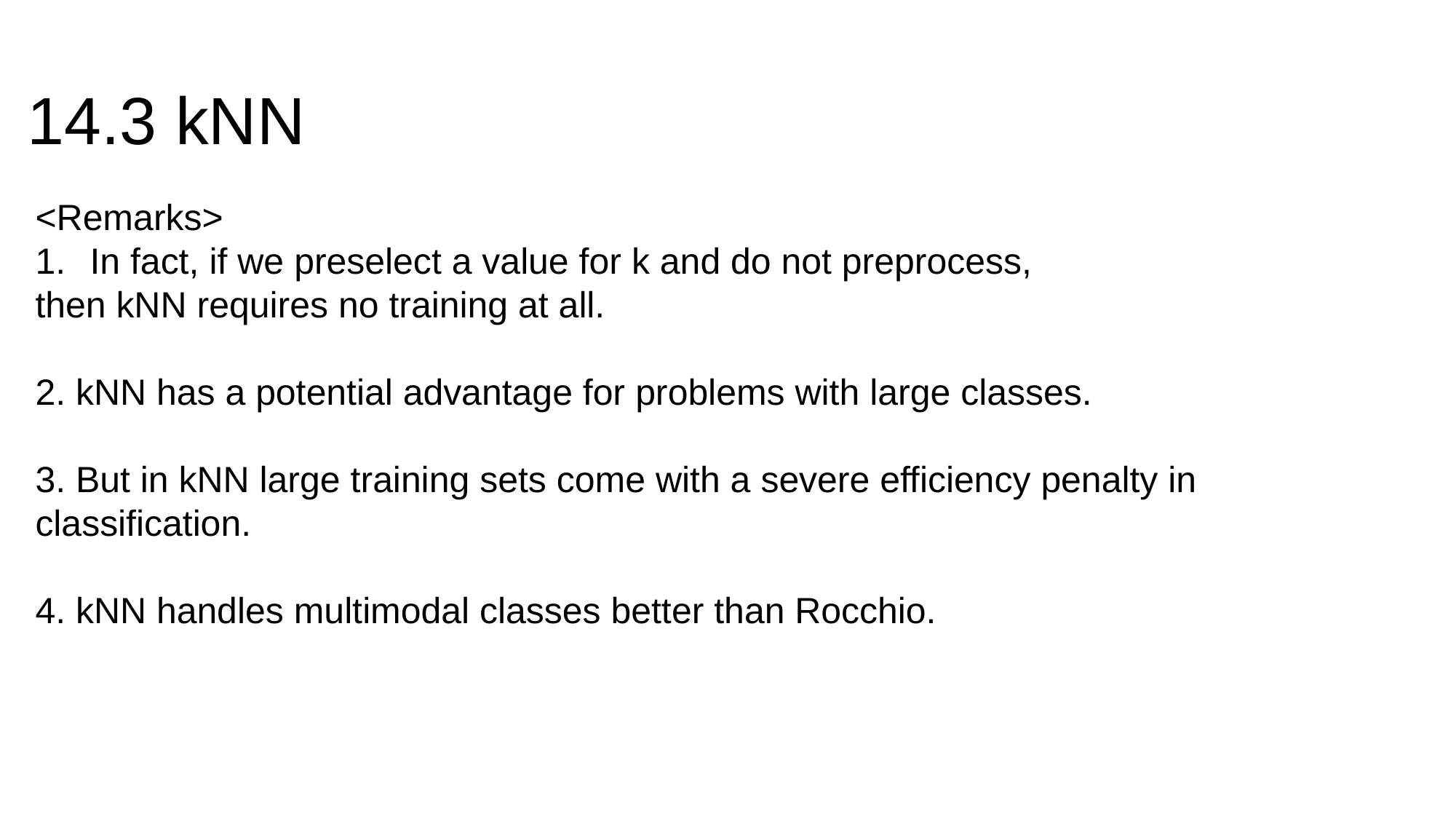

# 14.3 kNN
<Remarks>
In fact, if we preselect a value for k and do not preprocess,
then kNN requires no training at all.

2. kNN has a potential advantage for problems with large classes.

3. But in kNN large training sets come with a severe efficiency penalty in classification.

4. kNN handles multimodal classes better than Rocchio.